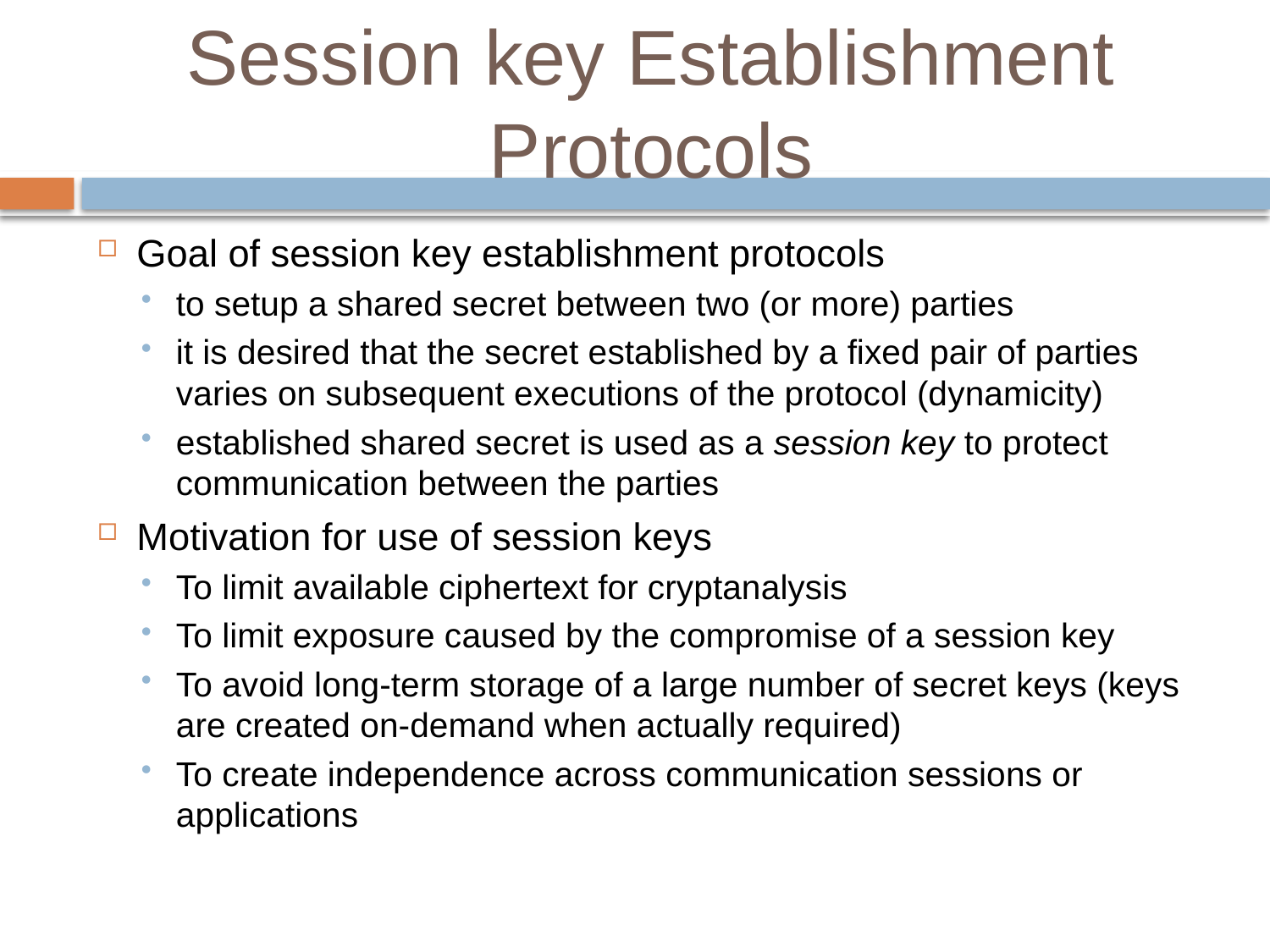

# Session key Establishment Protocols
Goal of session key establishment protocols
to setup a shared secret between two (or more) parties
it is desired that the secret established by a fixed pair of parties varies on subsequent executions of the protocol (dynamicity)
established shared secret is used as a session key to protect communication between the parties
Motivation for use of session keys
To limit available ciphertext for cryptanalysis
To limit exposure caused by the compromise of a session key
To avoid long-term storage of a large number of secret keys (keys are created on-demand when actually required)
To create independence across communication sessions or applications